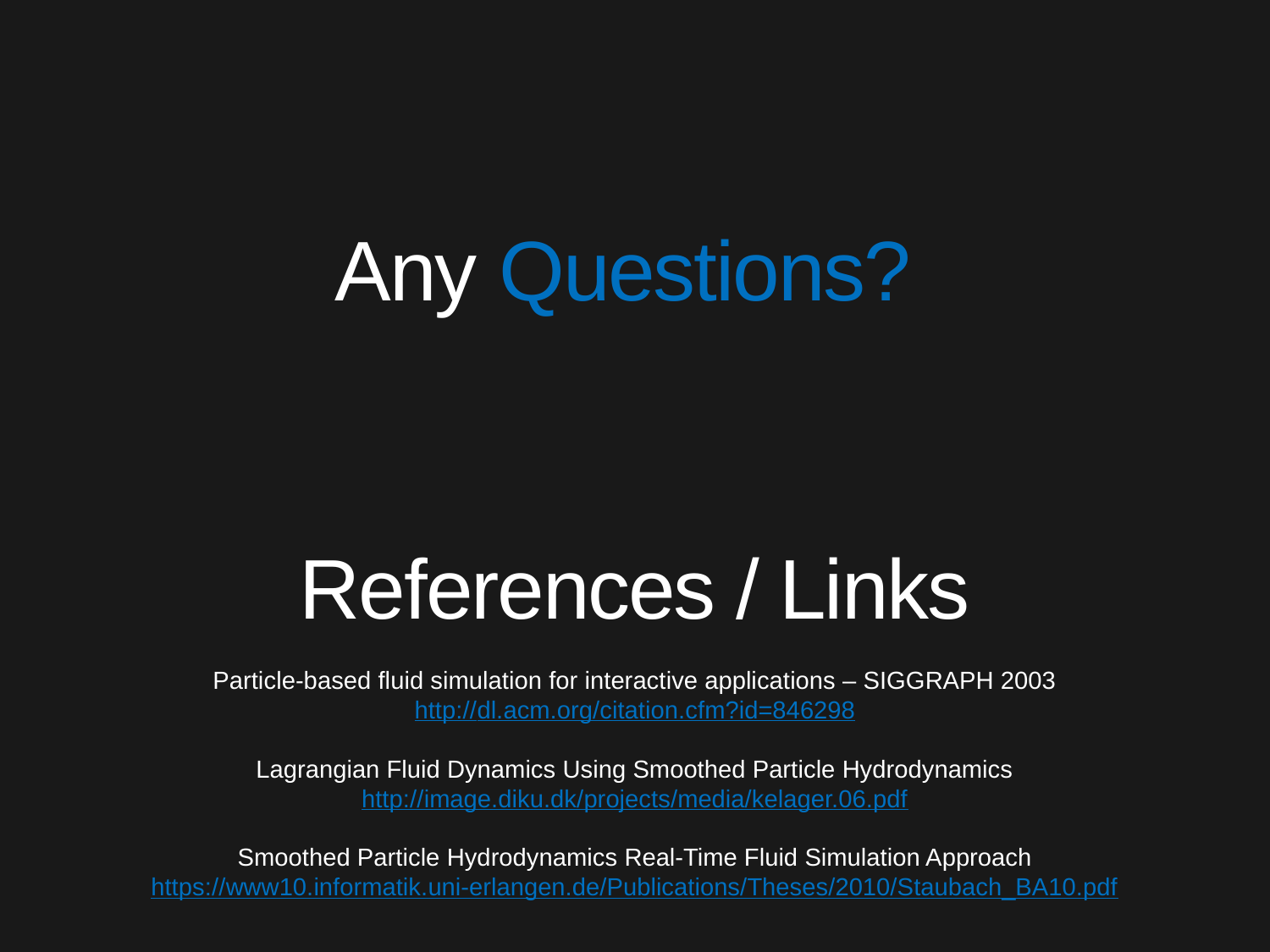

# Any Questions?
References / Links
Particle-based fluid simulation for interactive applications – SIGGRAPH 2003
http://dl.acm.org/citation.cfm?id=846298

Lagrangian Fluid Dynamics Using Smoothed Particle Hydrodynamics
http://image.diku.dk/projects/media/kelager.06.pdf

Smoothed Particle Hydrodynamics Real-Time Fluid Simulation Approach
https://www10.informatik.uni-erlangen.de/Publications/Theses/2010/Staubach_BA10.pdf